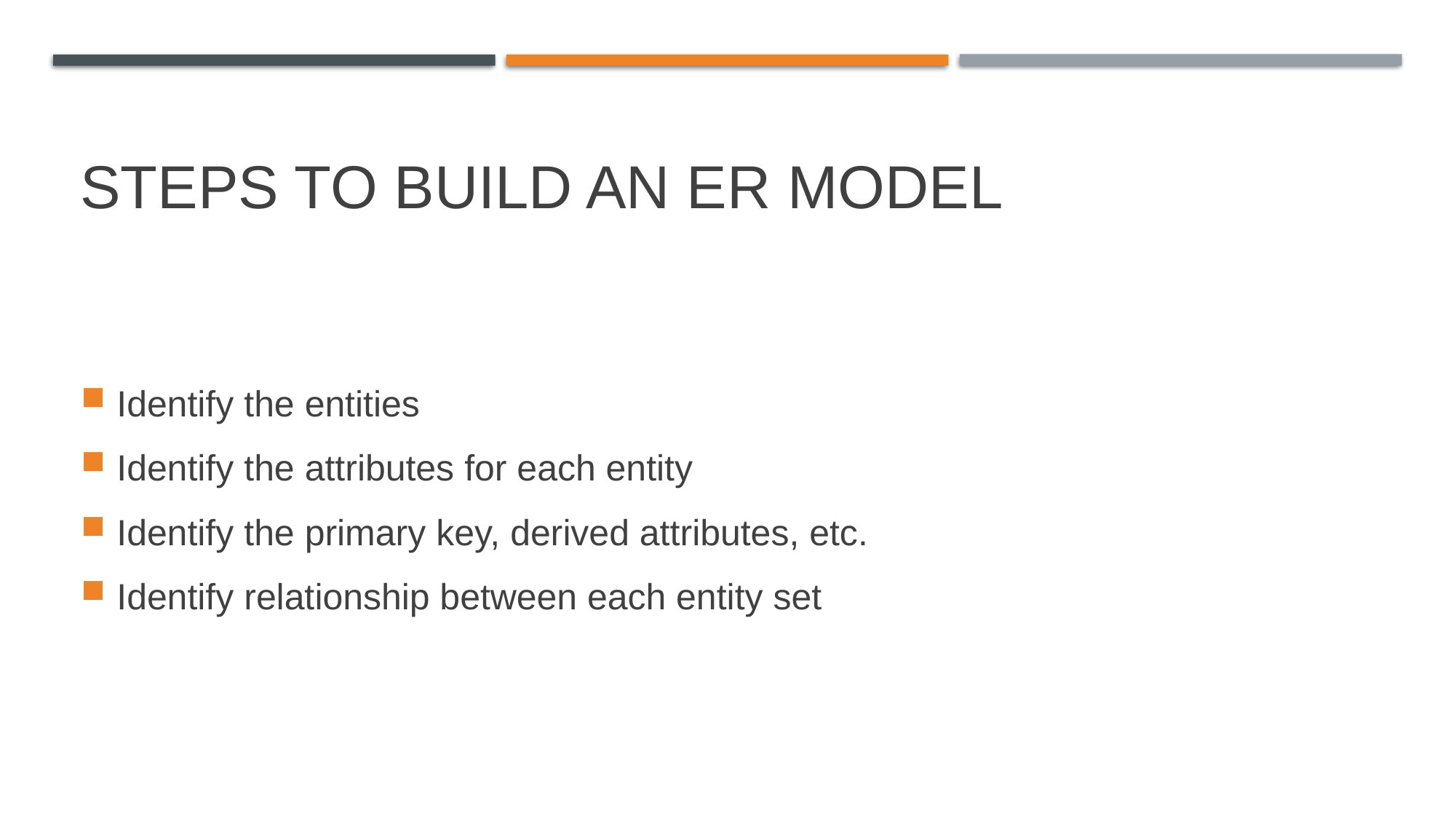

# Steps to build an ER Model
Identify the entities
Identify the attributes for each entity
Identify the primary key, derived attributes, etc.
Identify relationship between each entity set